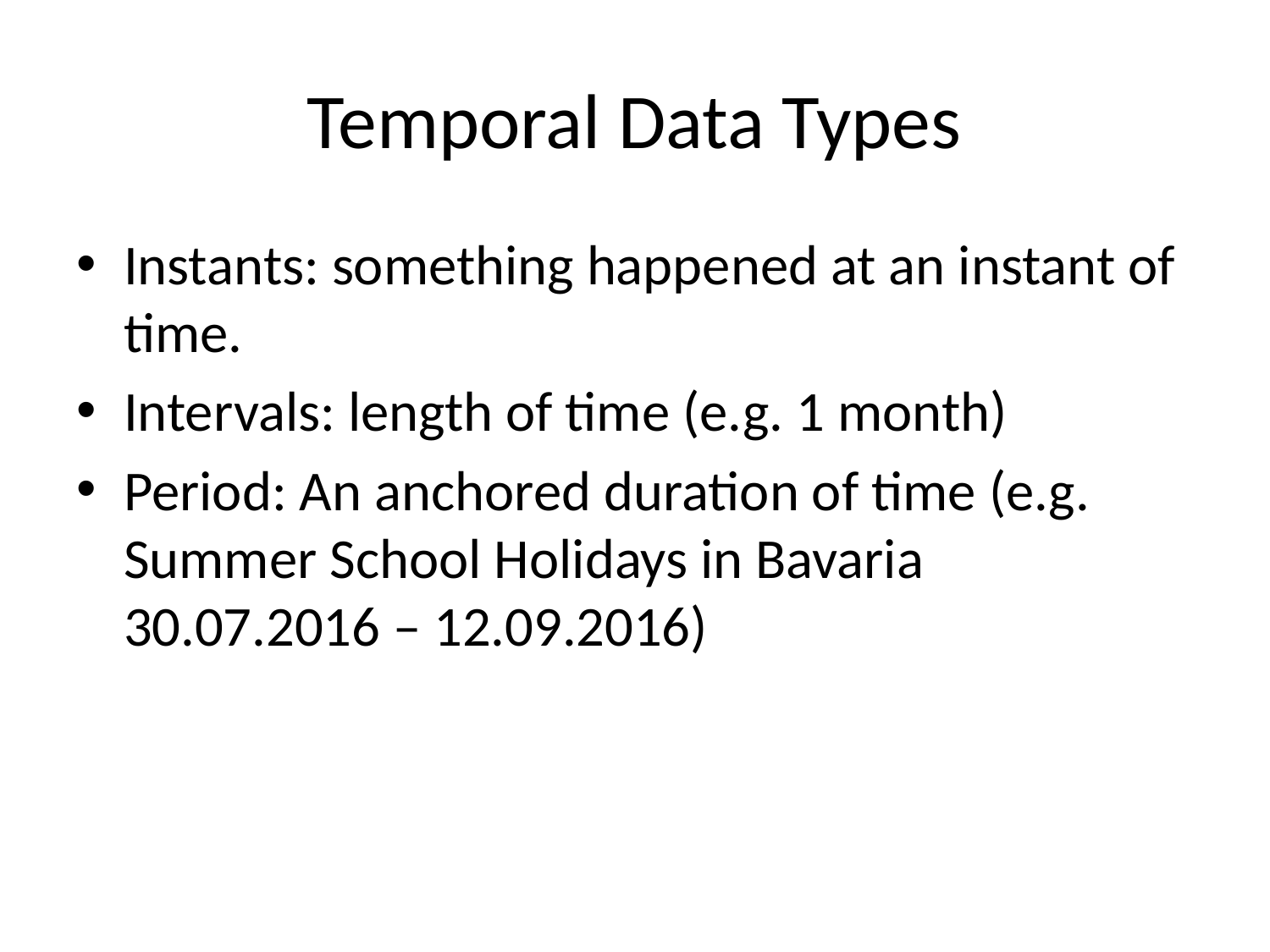

Temporal Data Types
Instants: something happened at an instant of time.
Intervals: length of time (e.g. 1 month)
Period: An anchored duration of time (e.g. Summer School Holidays in Bavaria 30.07.2016 – 12.09.2016)